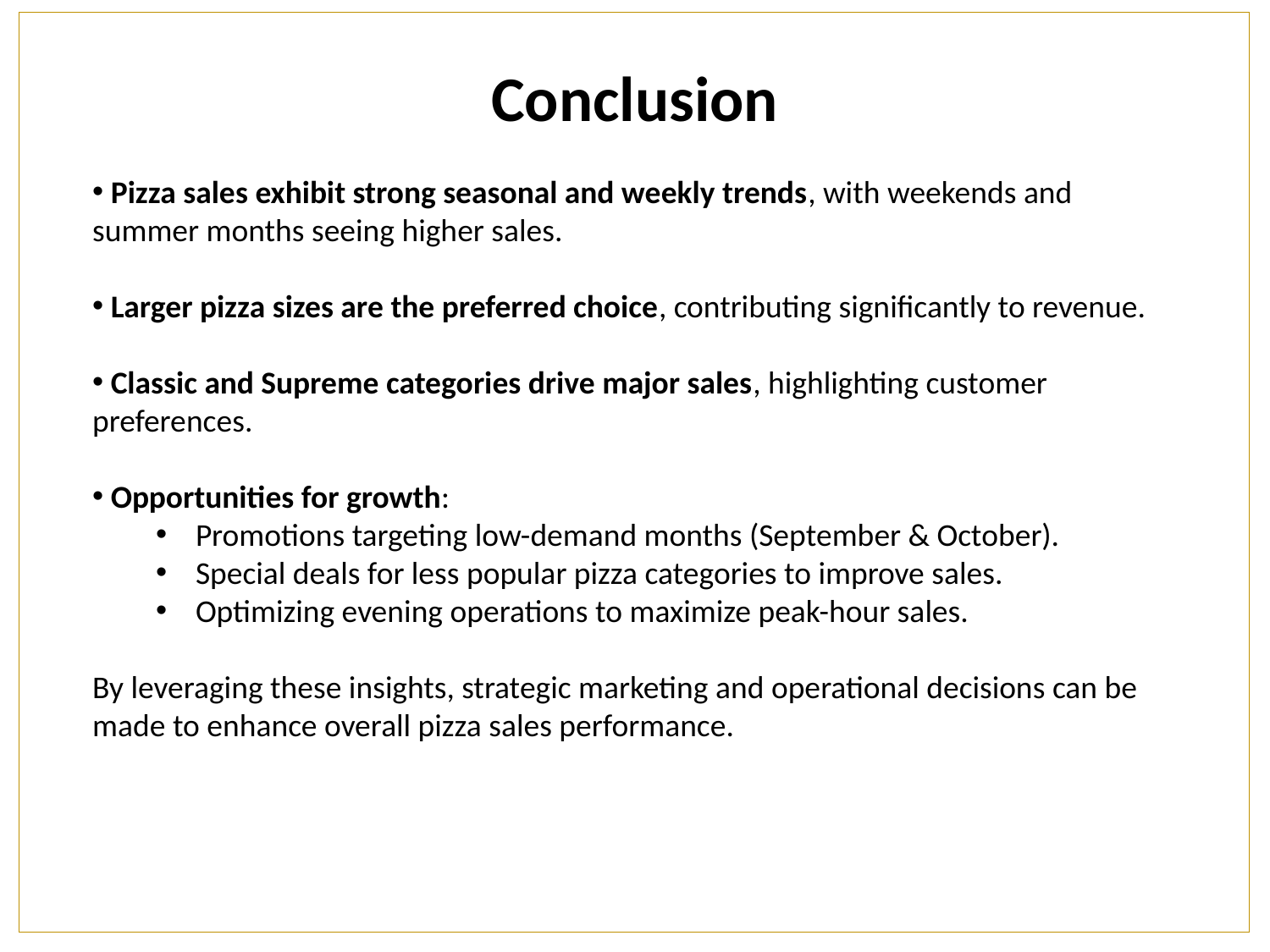

Conclusion

 Pizza sales exhibit strong seasonal and weekly trends, with weekends and summer months seeing higher sales.

 Larger pizza sizes are the preferred choice, contributing significantly to revenue.

 Classic and Supreme categories drive major sales, highlighting customer preferences.

 Opportunities for growth:
Promotions targeting low-demand months (September & October).
Special deals for less popular pizza categories to improve sales.
Optimizing evening operations to maximize peak-hour sales.

By leveraging these insights, strategic marketing and operational decisions can be made to enhance overall pizza sales performance.